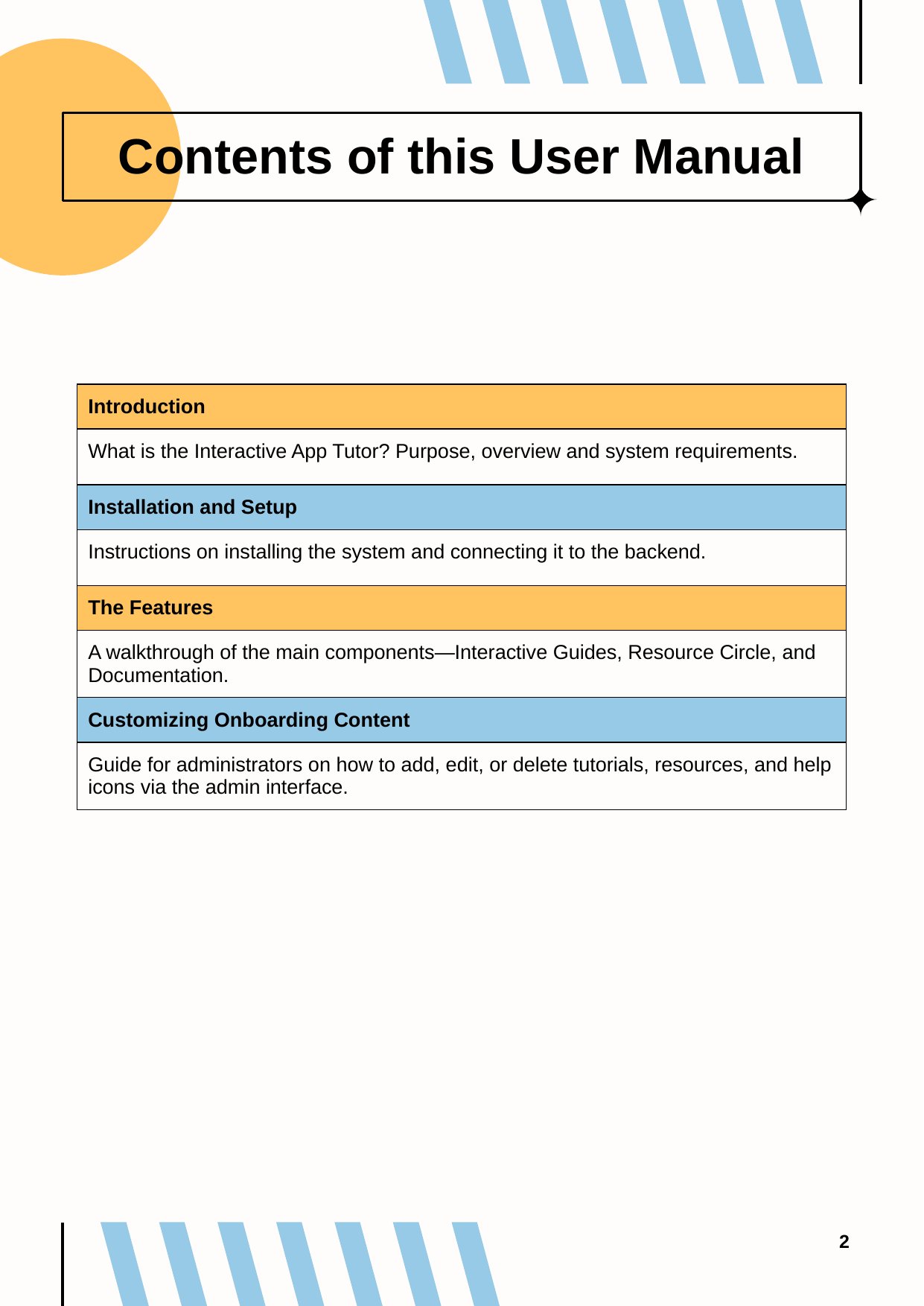

# Contents of this User Manual

| Introduction |
| --- |
| What is the Interactive App Tutor? Purpose, overview and system requirements. |
| Installation and Setup |
| Instructions on installing the system and connecting it to the backend. |
| The Features |
| A walkthrough of the main components—Interactive Guides, Resource Circle, and Documentation. |
| Customizing Onboarding Content |
| Guide for administrators on how to add, edit, or delete tutorials, resources, and help icons via the admin interface. |
2